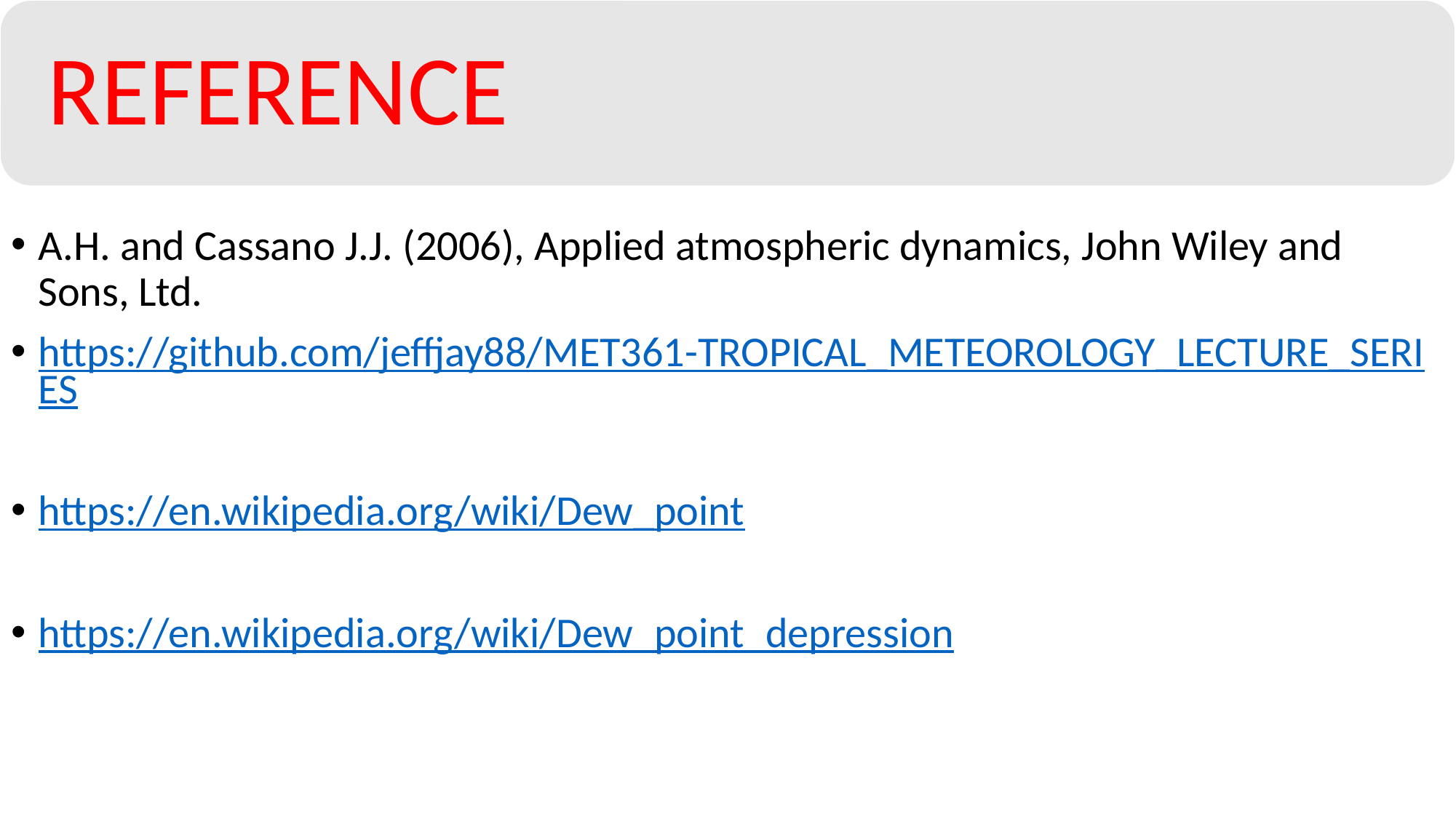

REFERENCE
A.H. and Cassano J.J. (2006), Applied atmospheric dynamics, John Wiley and Sons, Ltd.
https://github.com/jeffjay88/MET361-TROPICAL_METEOROLOGY_LECTURE_SERIES

https://en.wikipedia.org/wiki/Dew_point

https://en.wikipedia.org/wiki/Dew_point_depression